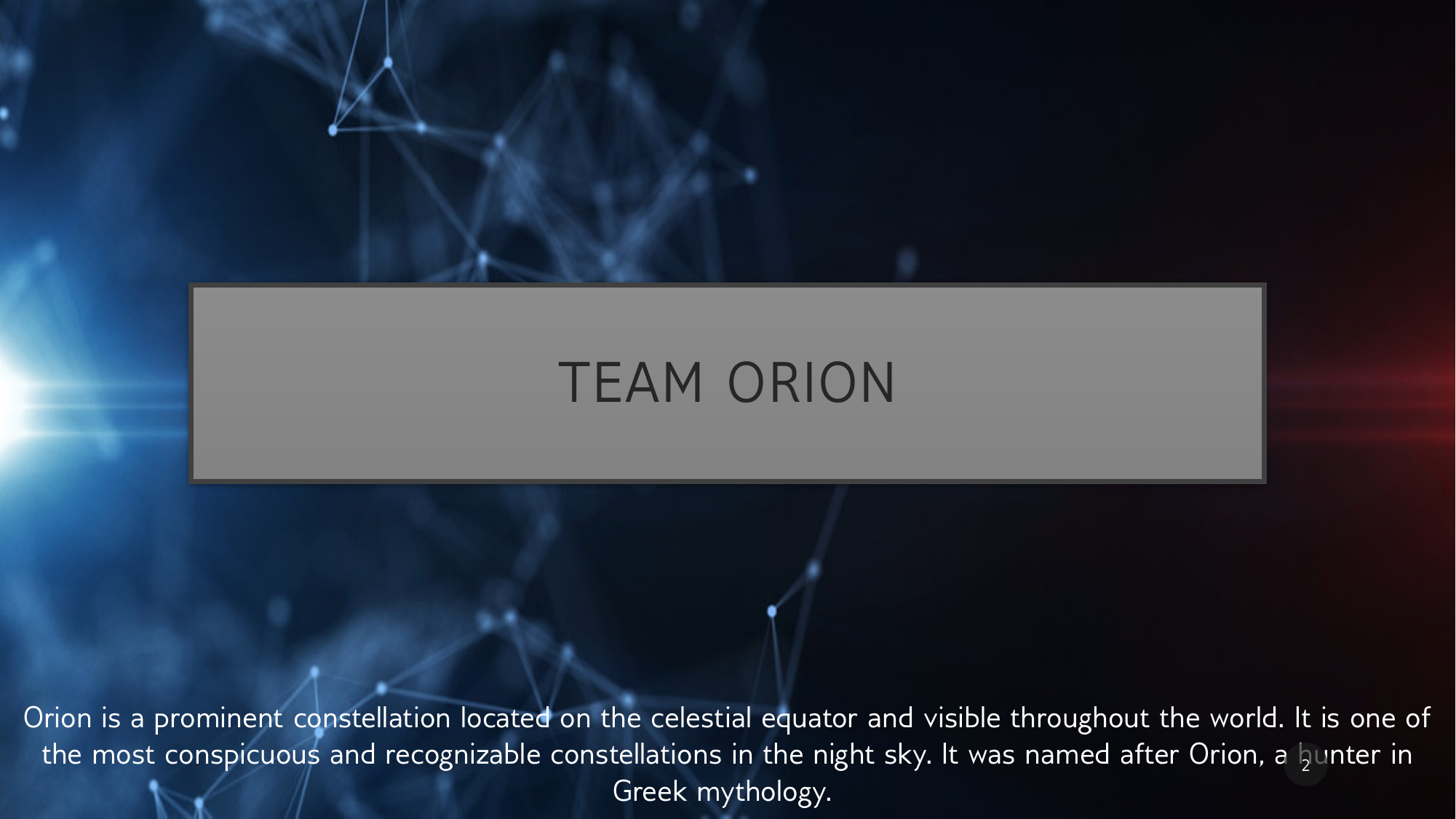

# TEAM ORION
Orion is a prominent constellation located on the celestial equator and visible throughout the world. It is one of the most conspicuous and recognizable constellations in the night sky. It was named after Orion, a hunter in Greek mythology.
2